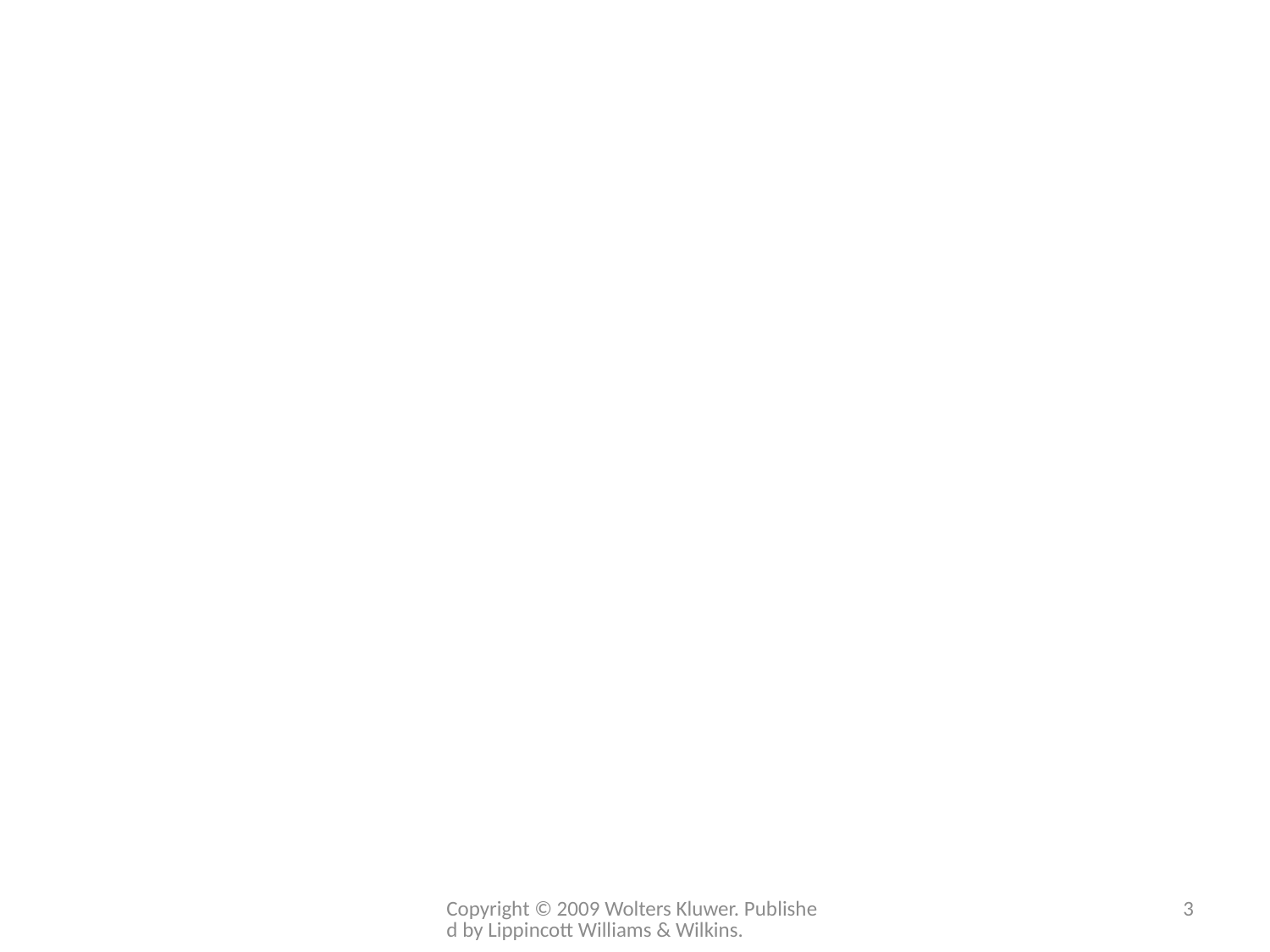

#
Copyright © 2009 Wolters Kluwer. Published by Lippincott Williams & Wilkins.
3